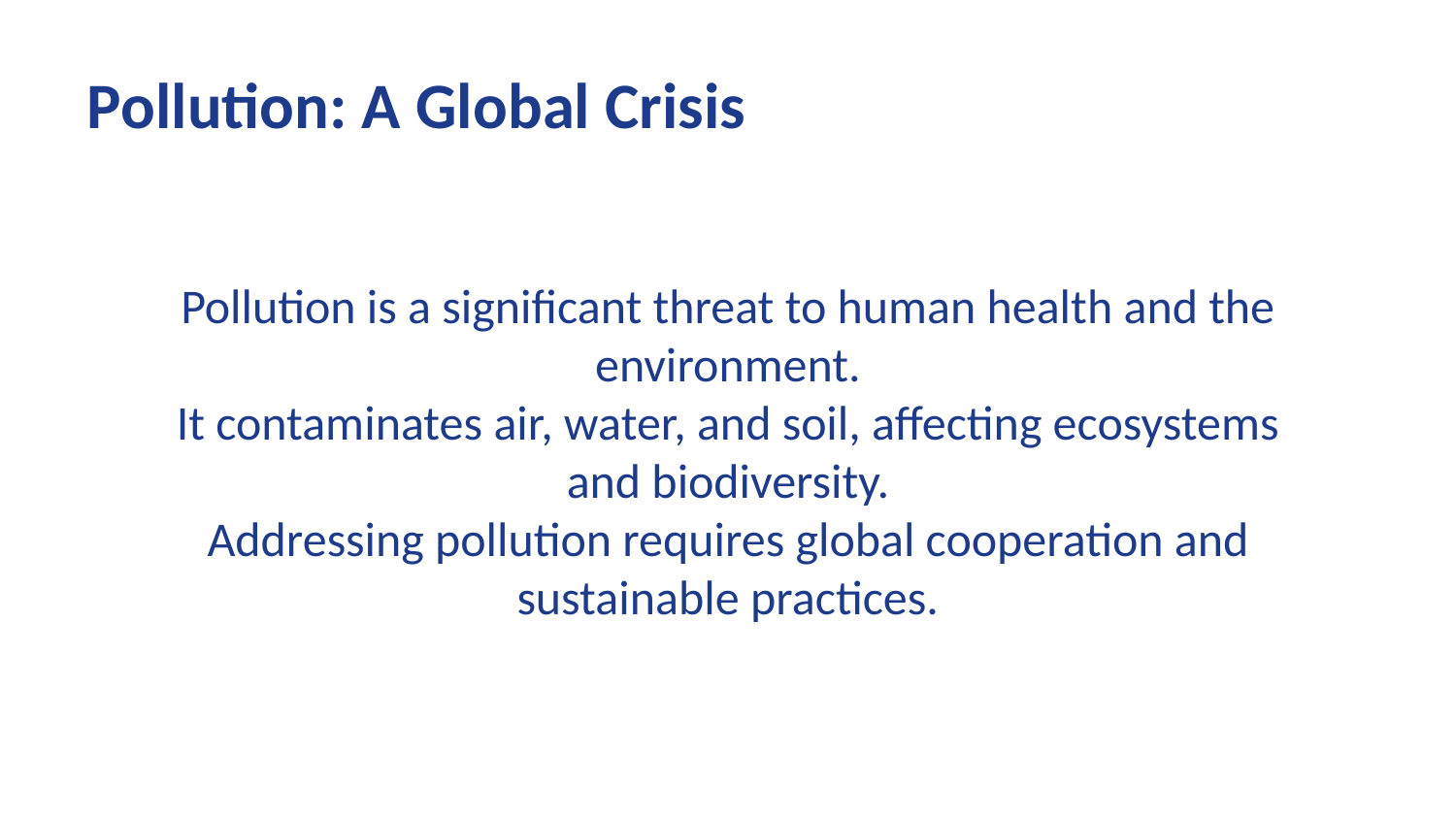

Pollution: A Global Crisis
Pollution is a significant threat to human health and the environment.
It contaminates air, water, and soil, affecting ecosystems and biodiversity.
Addressing pollution requires global cooperation and sustainable practices.